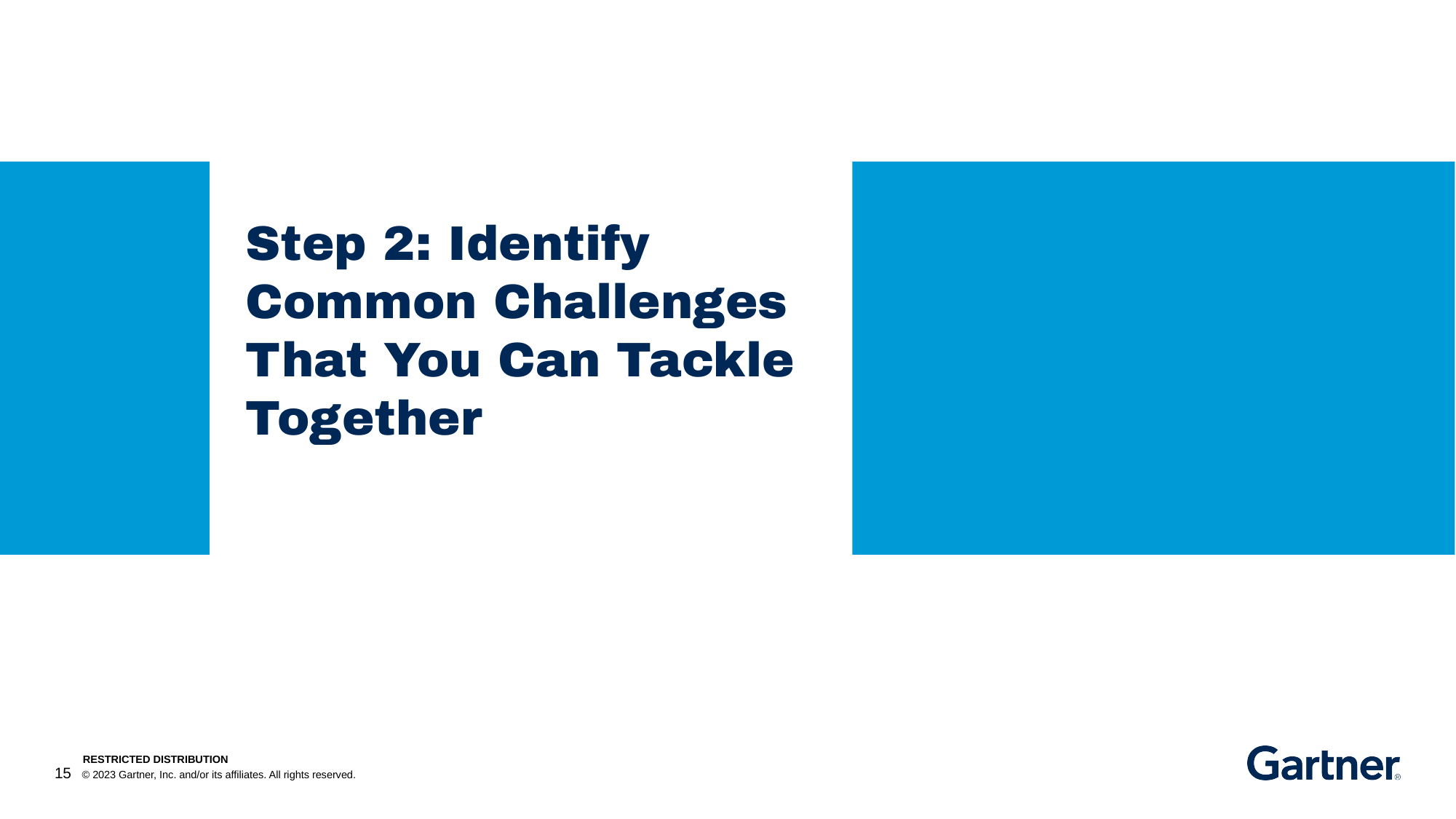

# Step 2: Identify Common Challenges That You Can Tackle Together